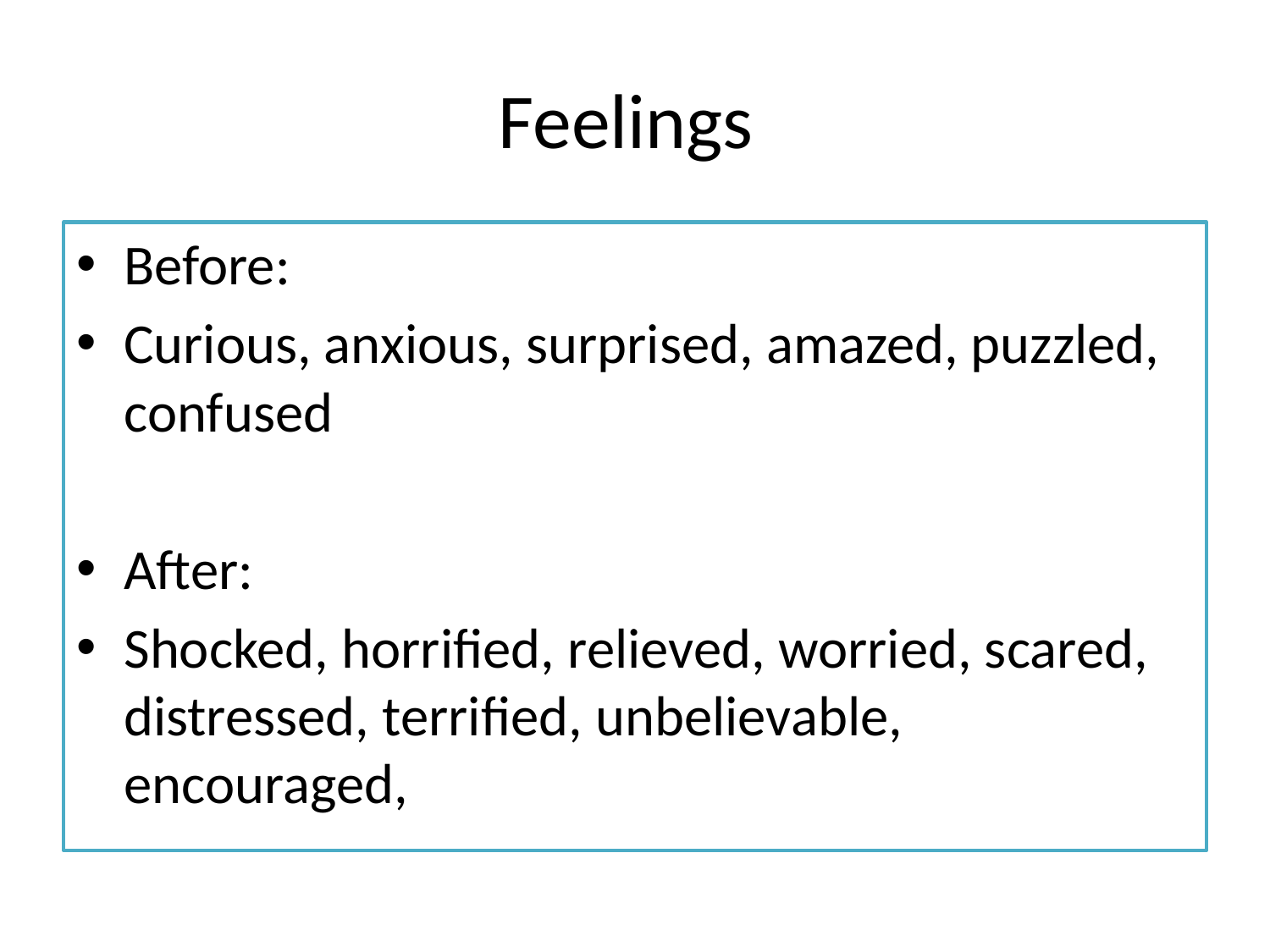

# Feelings
Before:
Curious, anxious, surprised, amazed, puzzled, confused

After:
Shocked, horrified, relieved, worried, scared, distressed, terrified, unbelievable, encouraged,